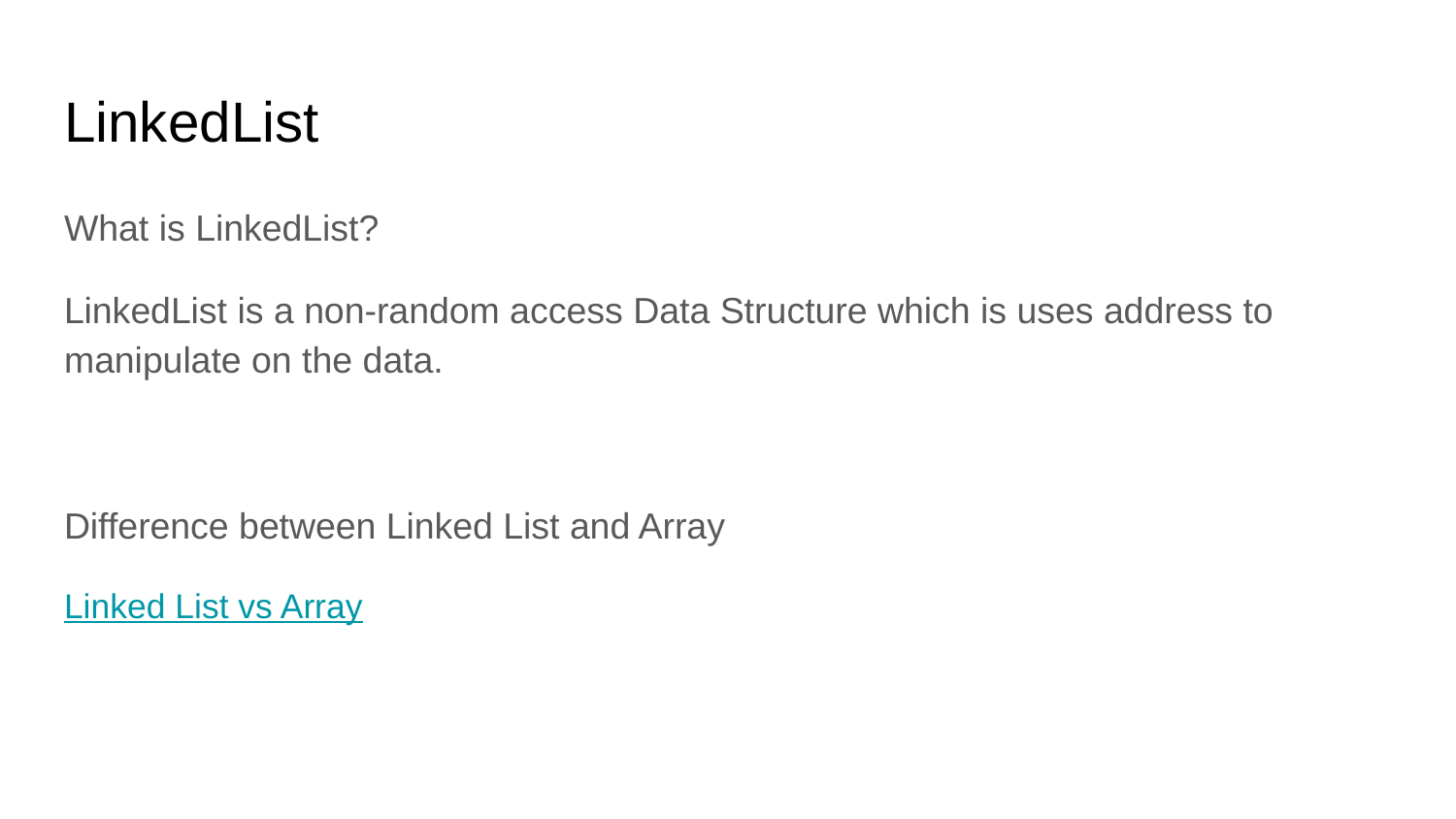

# LinkedList
What is LinkedList?
LinkedList is a non-random access Data Structure which is uses address to manipulate on the data.

Difference between Linked List and Array
Linked List vs Array